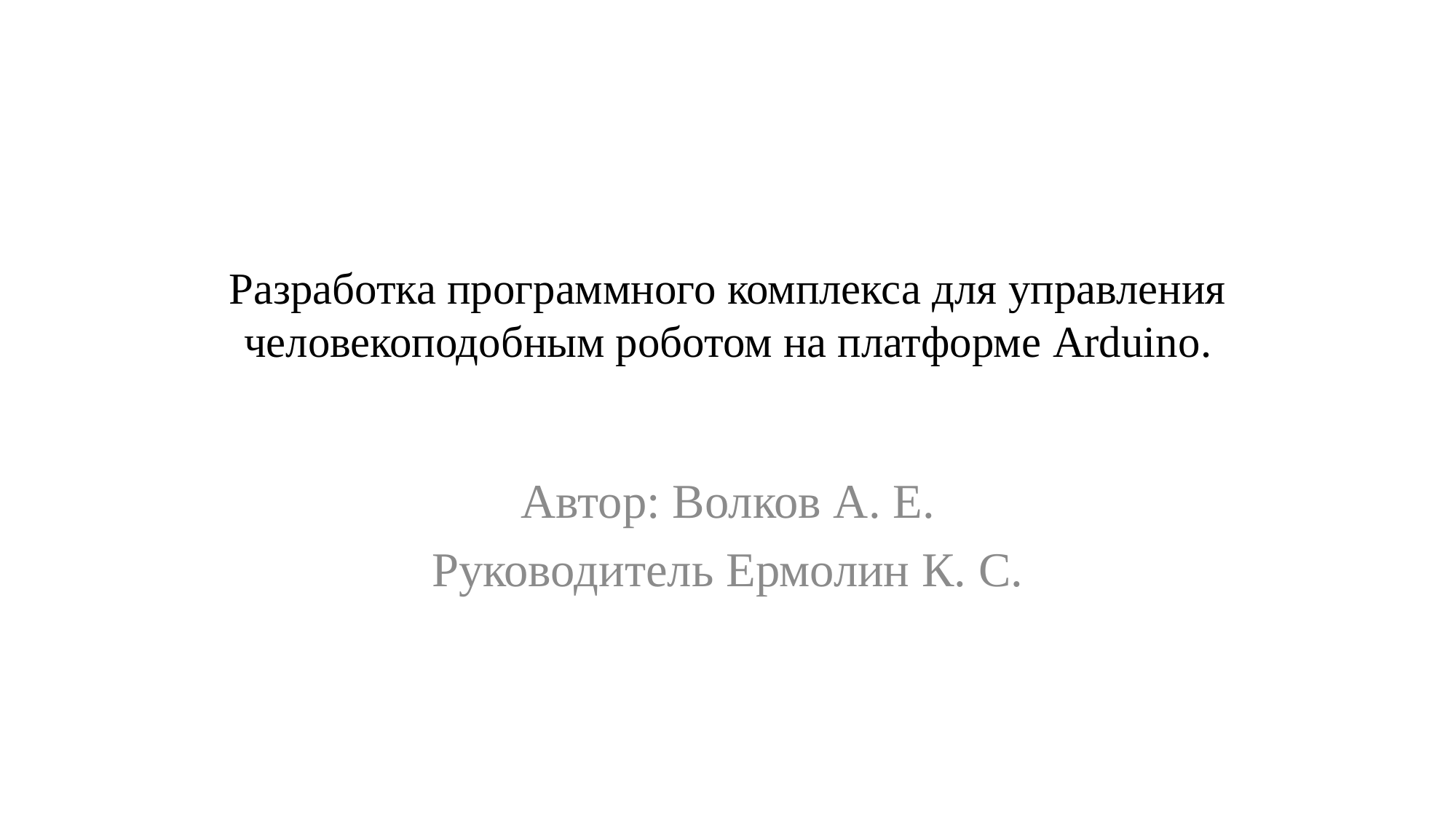

# Разработка программного комплекса для управления человекоподобным роботом на платформе Arduino.
Автор: Волков А. Е.
Руководитель Ермолин К. С.